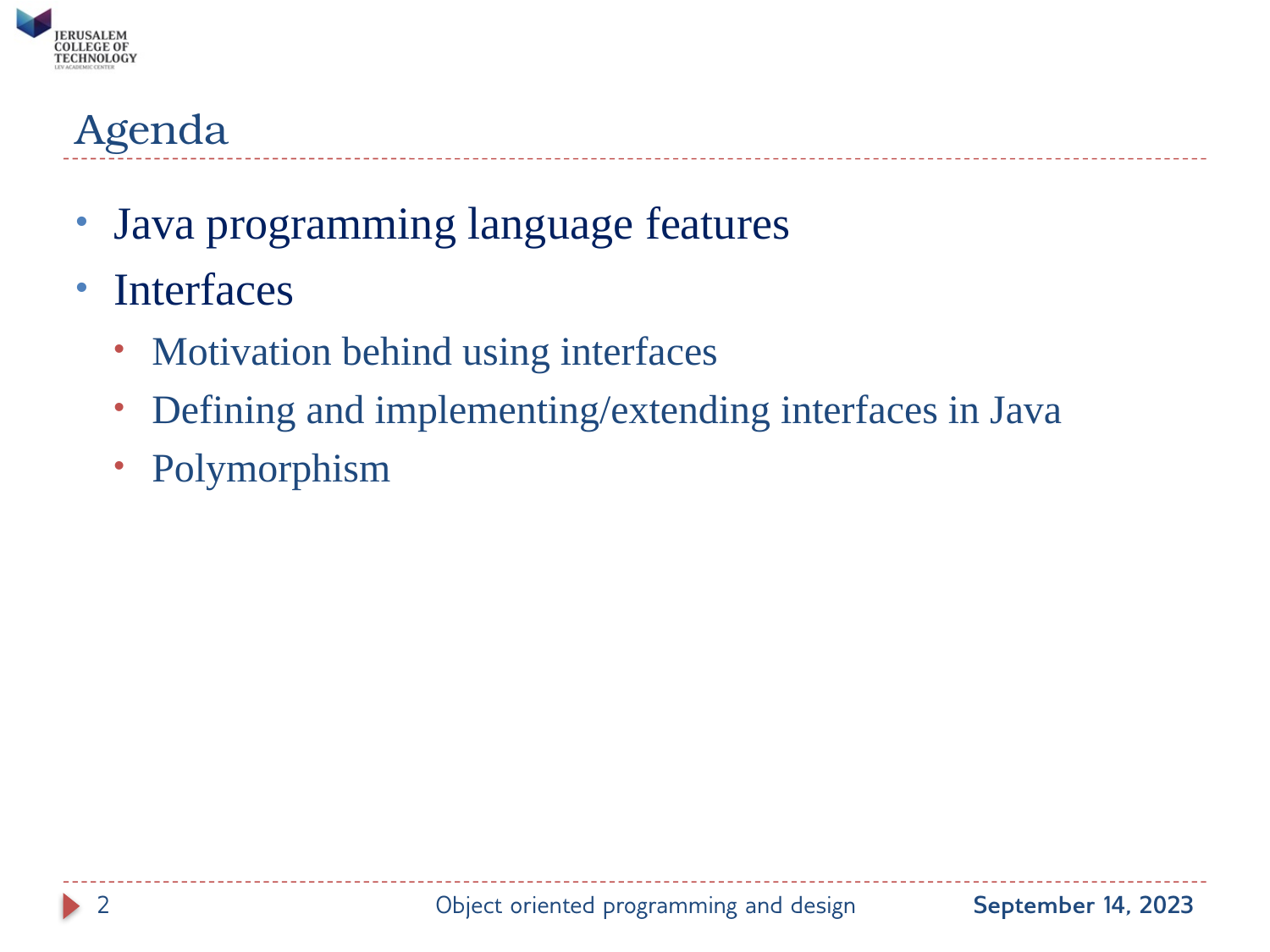

# Agenda
Java programming language features
Interfaces
Motivation behind using interfaces
Defining and implementing/extending interfaces in Java
Polymorphism
2
Object oriented programming and design
September 14, 2023